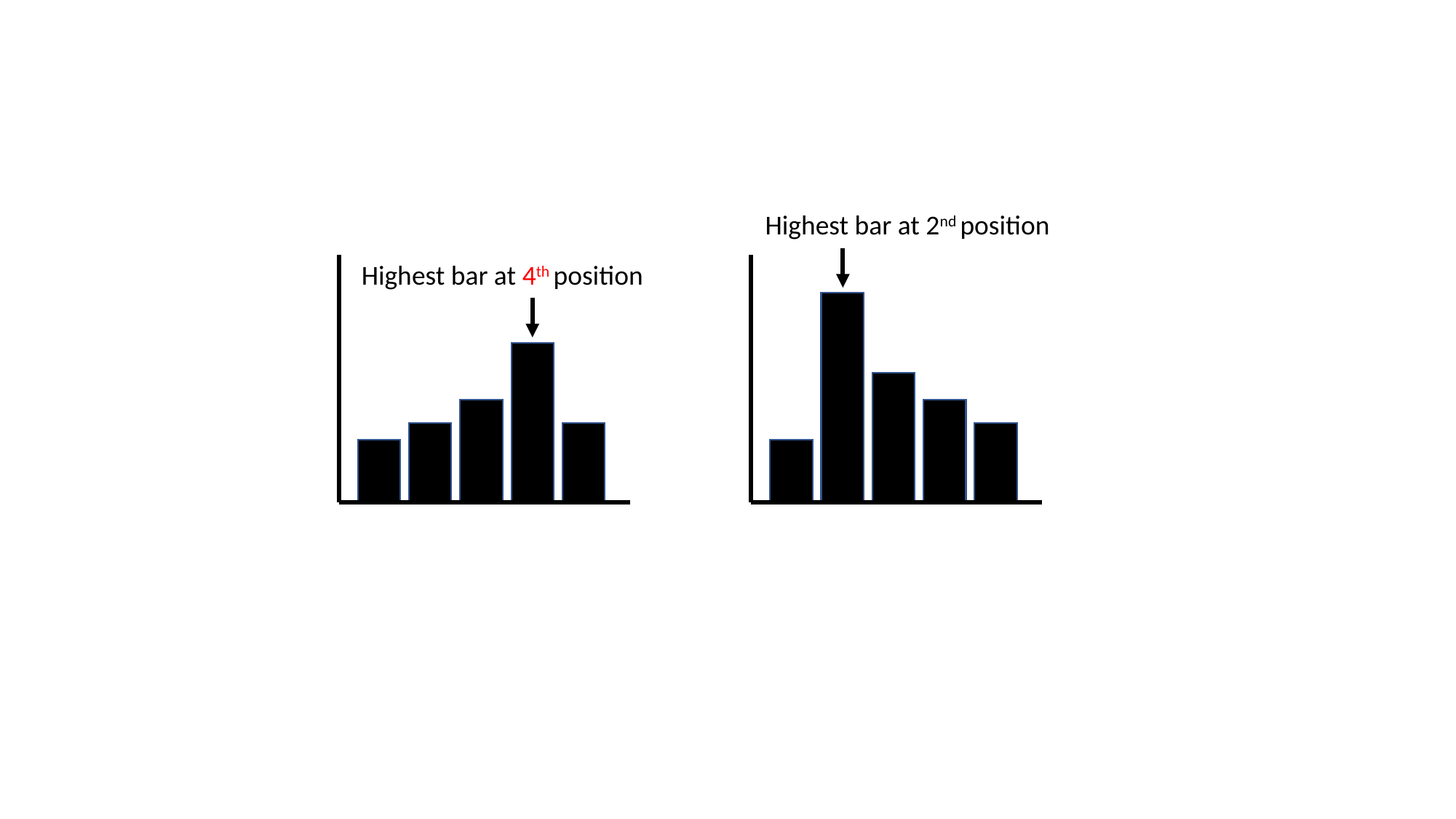

Highest bar at 2nd position
Highest bar at 4th position